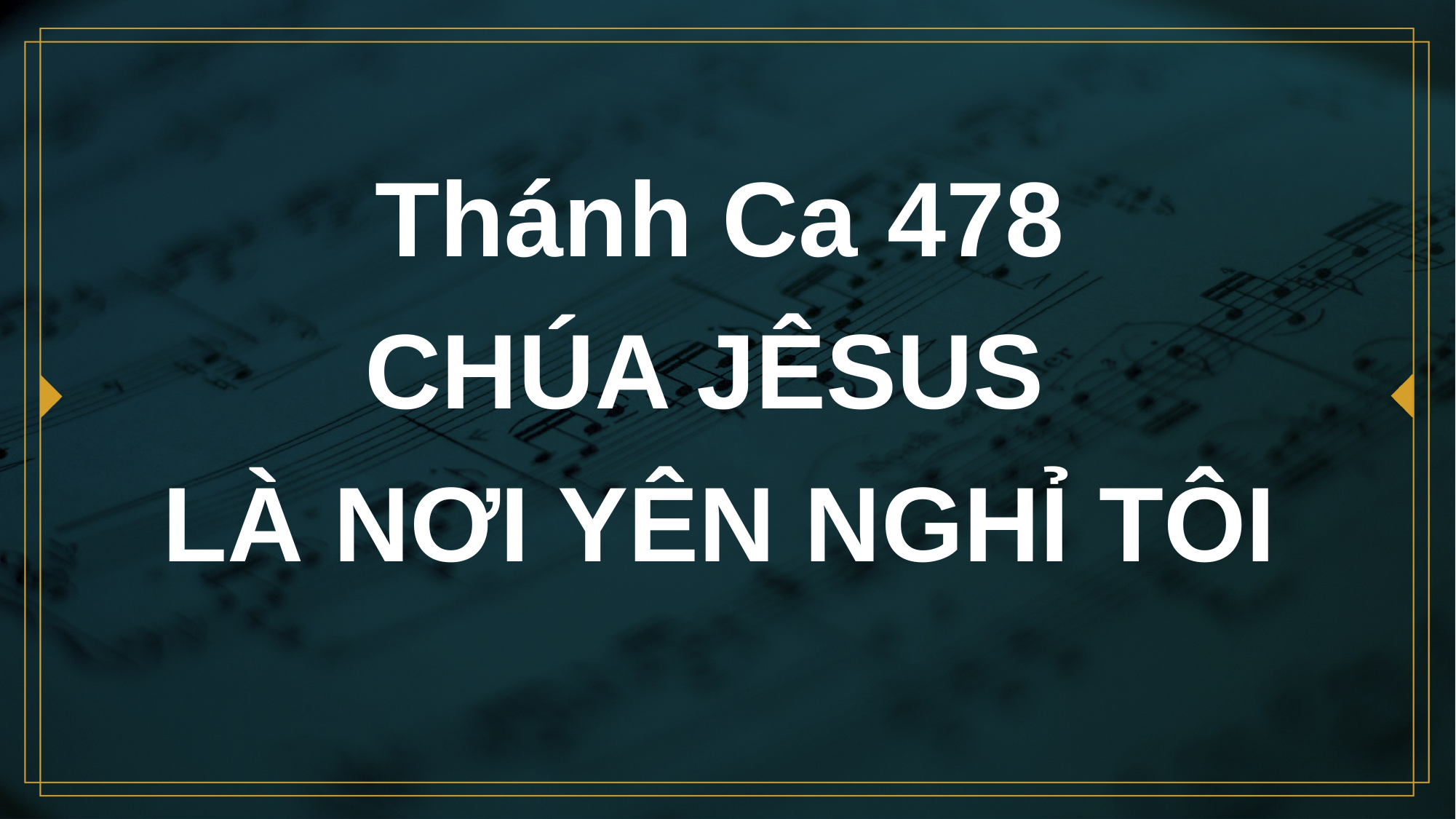

# Thánh Ca 478 CHÚA JÊSUS LÀ NƠI YÊN NGHỈ TÔI